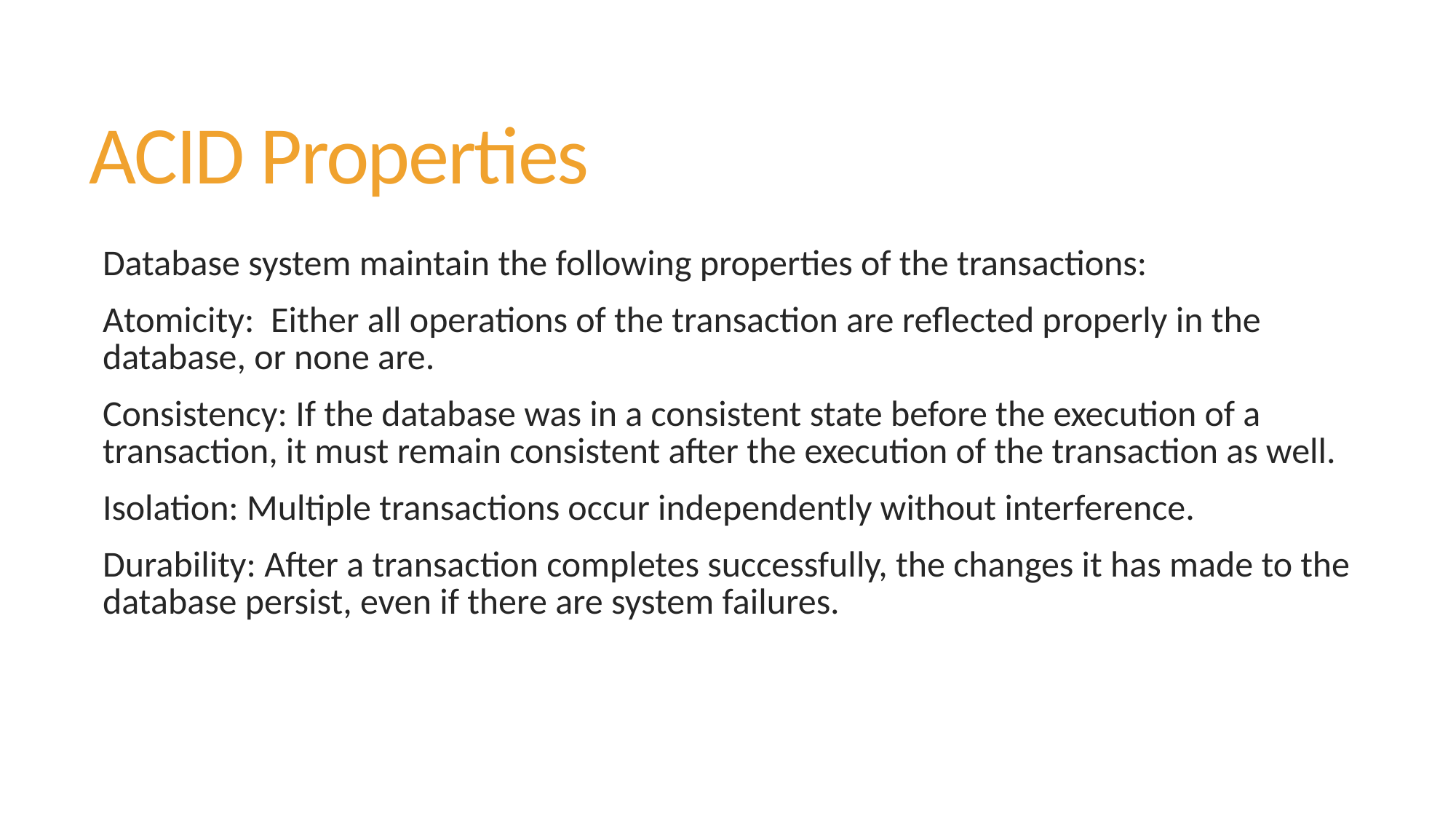

# ACID Properties
Database system maintain the following properties of the transactions:
Atomicity:  Either all operations of the transaction are reflected properly in the database, or none are.
Consistency: If the database was in a consistent state before the execution of a transaction, it must remain consistent after the execution of the transaction as well.
Isolation: Multiple transactions occur independently without interference.
Durability: After a transaction completes successfully, the changes it has made to the database persist, even if there are system failures.